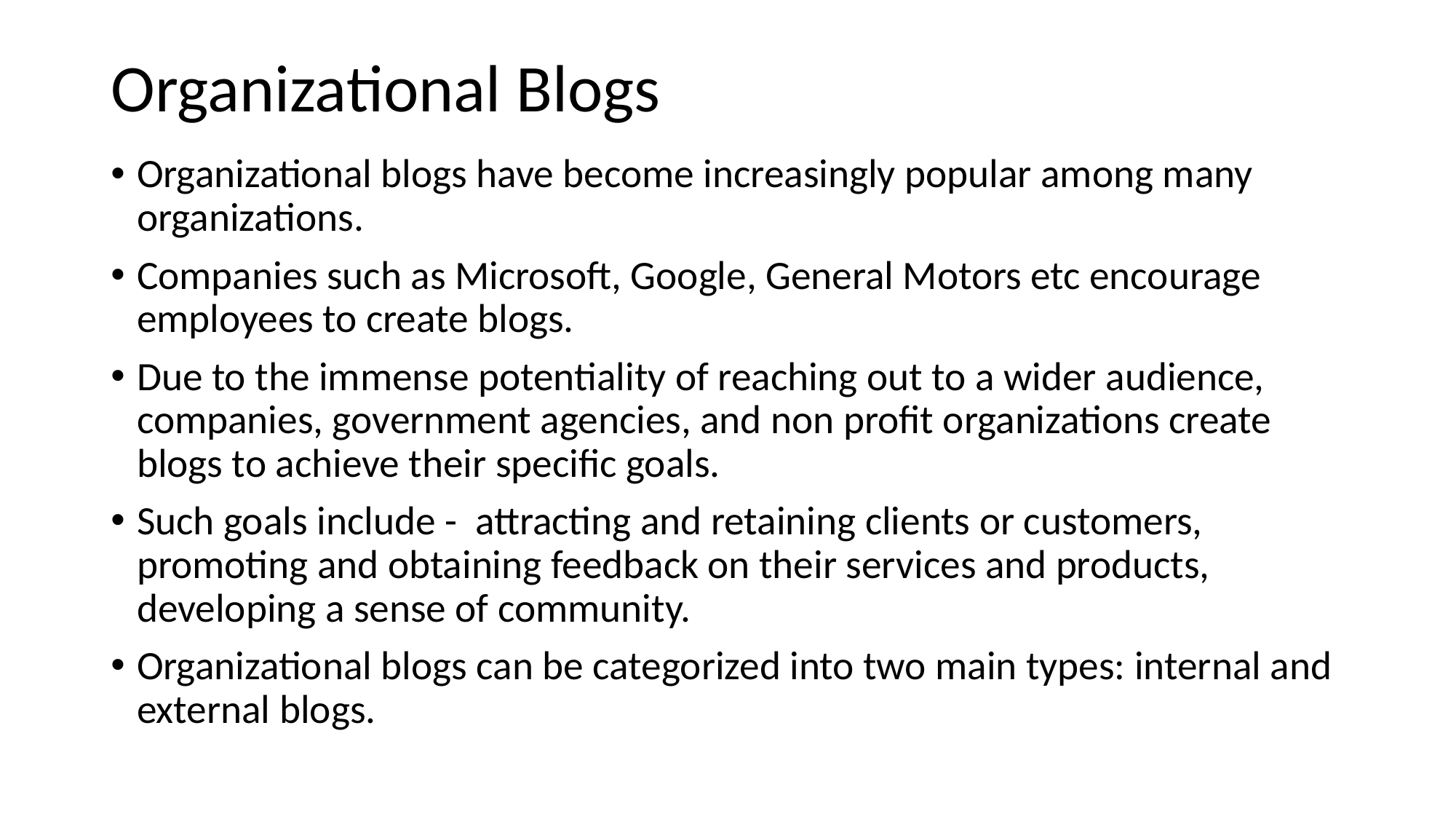

# Organizational Blogs
Organizational blogs have become increasingly popular among many organizations.
Companies such as Microsoft, Google, General Motors etc encourage employees to create blogs.
Due to the immense potentiality of reaching out to a wider audience, companies, government agencies, and non profit organizations create blogs to achieve their specific goals.
Such goals include -  attracting and retaining clients or customers, promoting and obtaining feedback on their services and products, developing a sense of community.
Organizational blogs can be categorized into two main types: internal and external blogs.